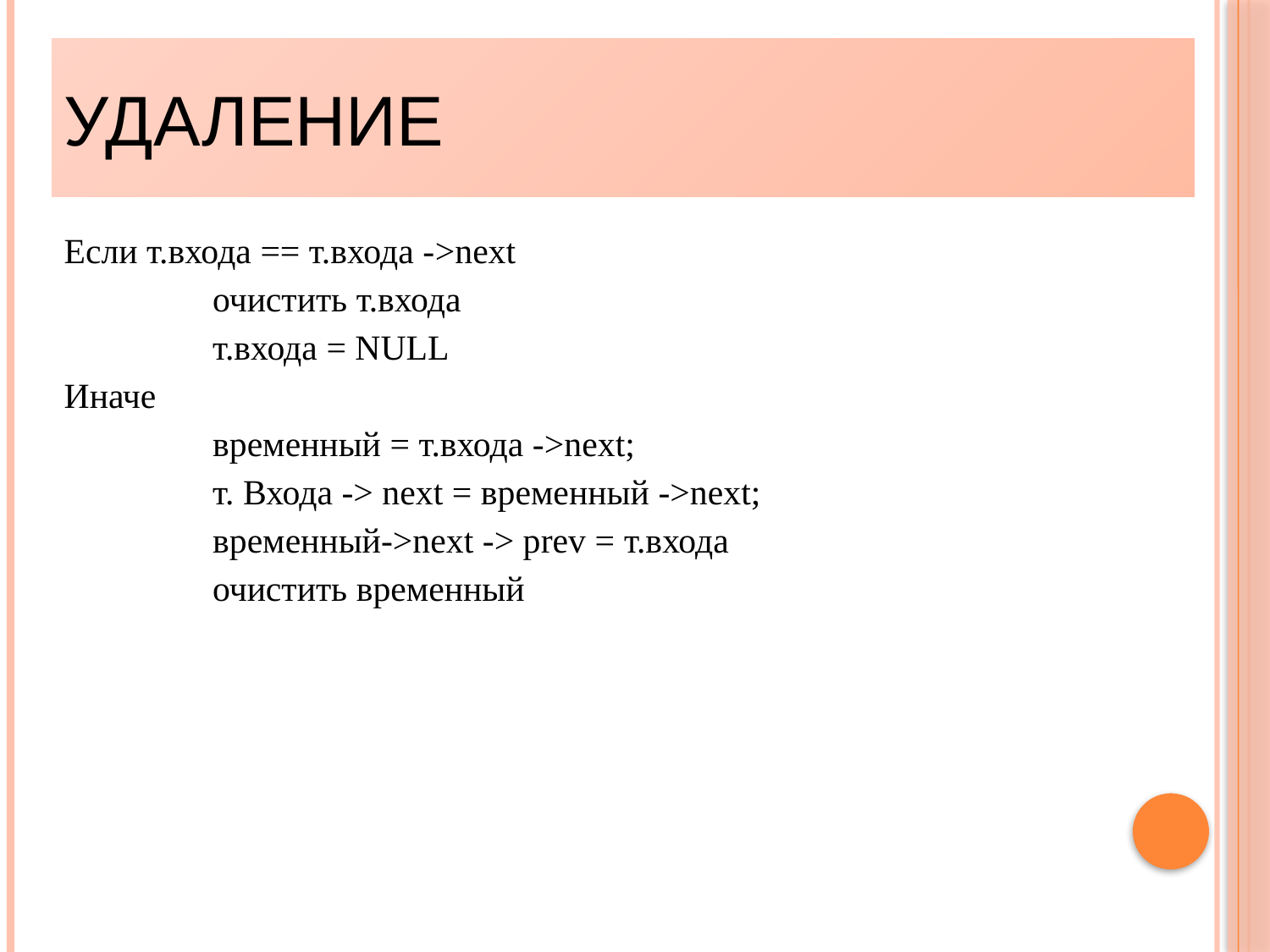

Удаление
Если т.входа == т.входа ->next
		очистить т.входа
		т.входа = NULL
Иначе
		временный = т.входа ->next;
		т. Входа -> next = временный ->next;
		временный->next -> prev = т.входа
		очистить временный